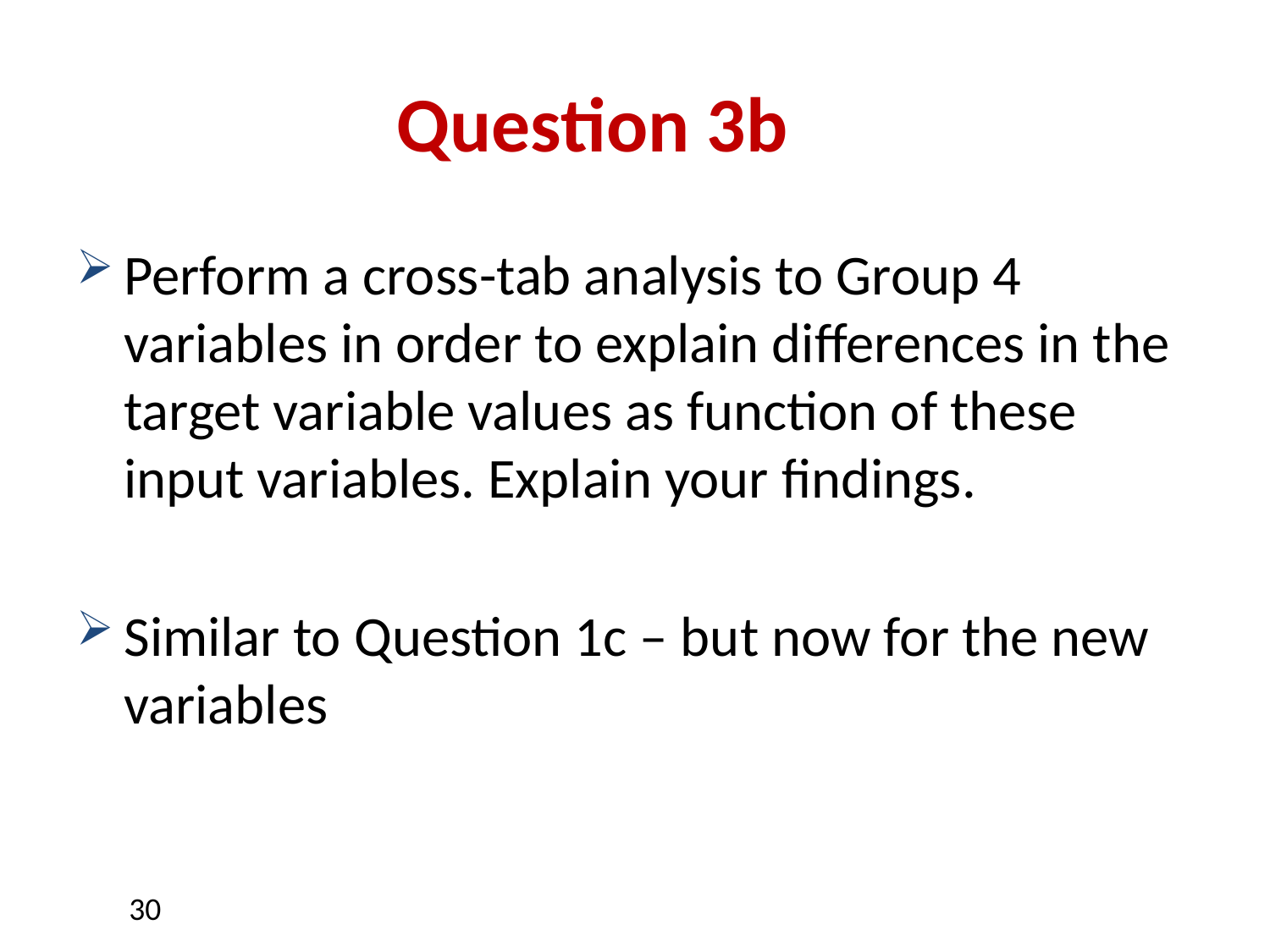

# Question 3b
Perform a cross-tab analysis to Group 4 variables in order to explain differences in the target variable values as function of these input variables. Explain your findings.

Similar to Question 1c – but now for the new variables
30